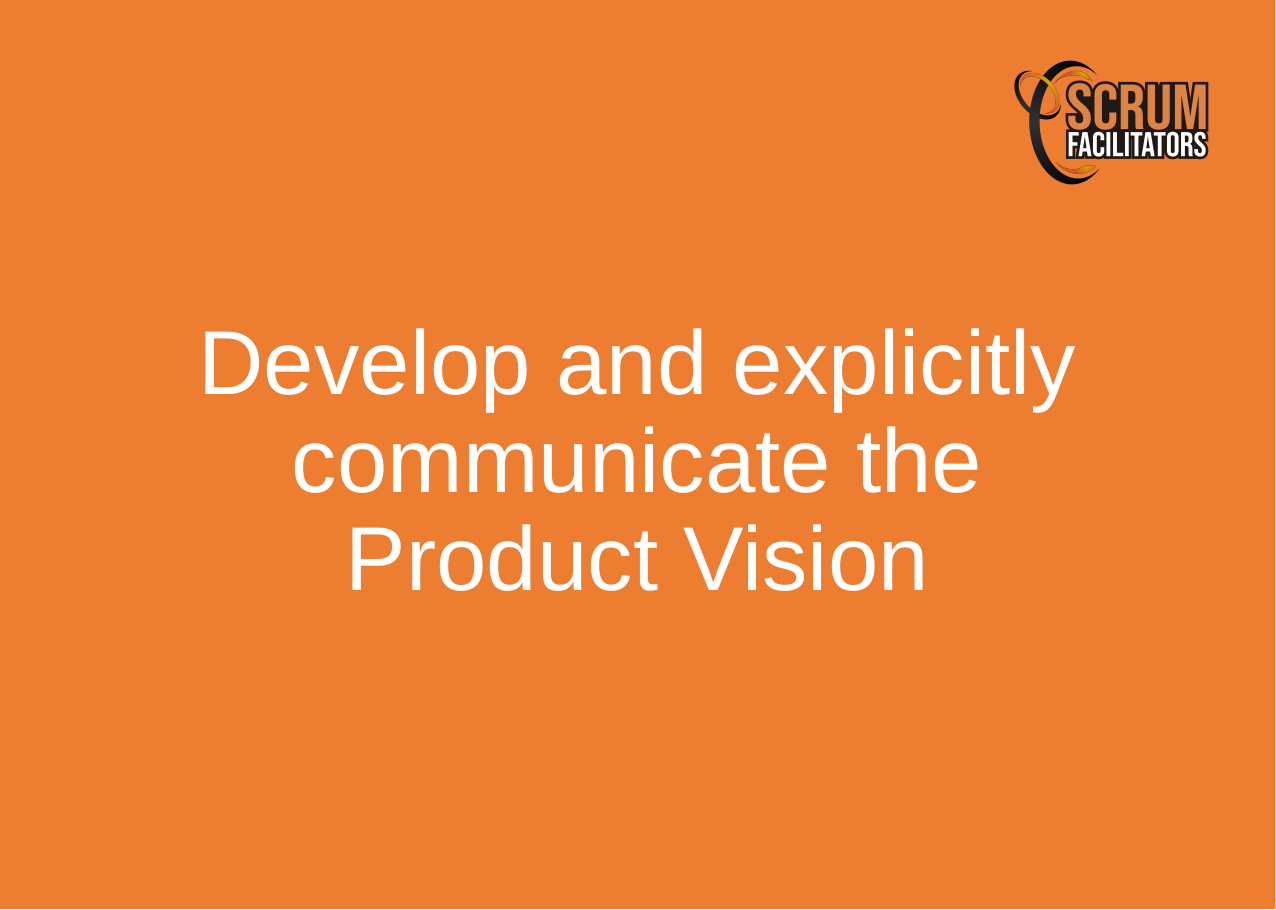

Develop and explicitly communicate the Product Vision